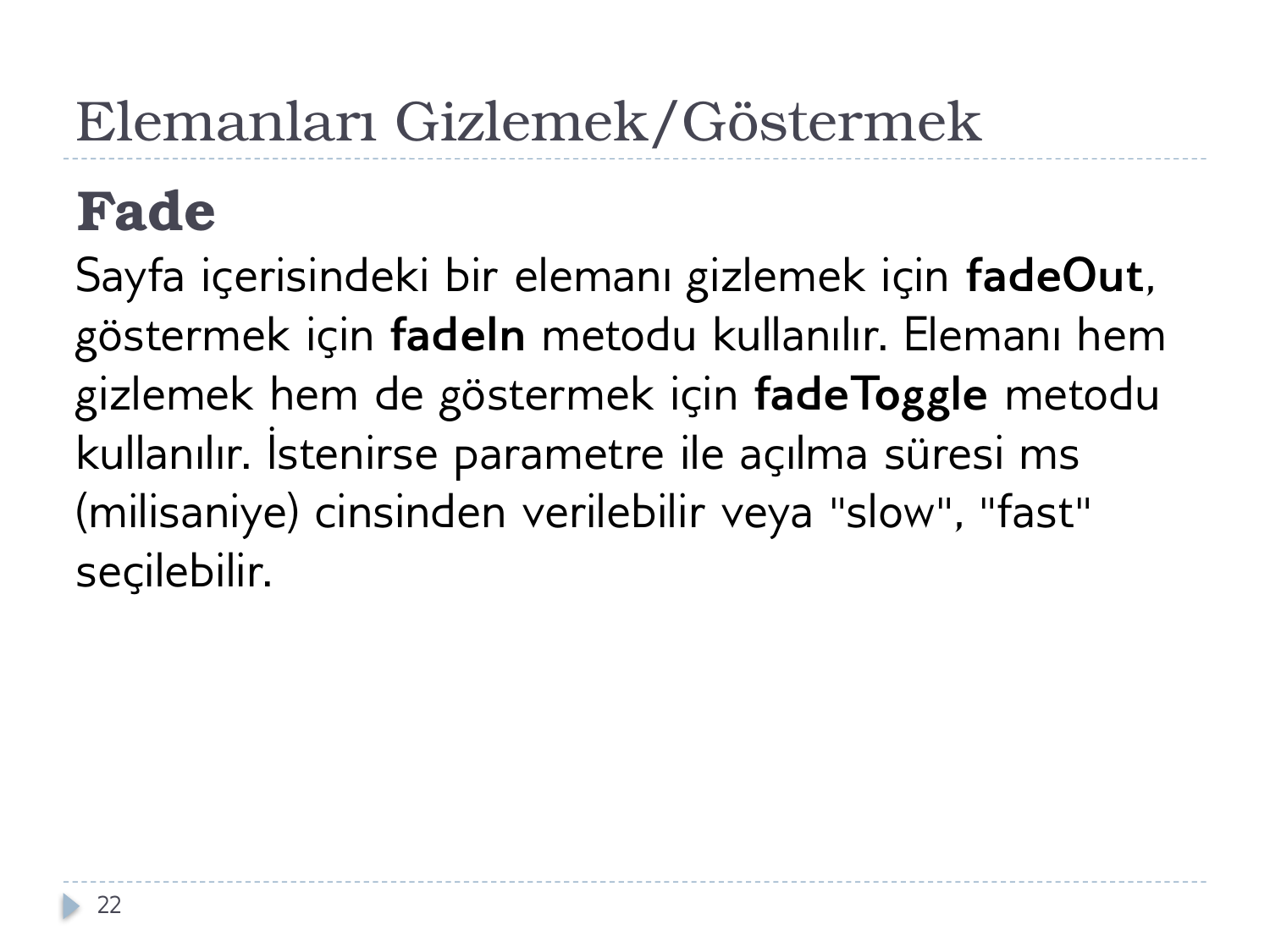

# Elemanları Gizlemek/Göstermek
Fade
Sayfa içerisindeki bir elemanı gizlemek için fadeOut, göstermek için fadeIn metodu kullanılır. Elemanı hem gizlemek hem de göstermek için fadeToggle metodu kullanılır. İstenirse parametre ile açılma süresi ms (milisaniye) cinsinden verilebilir veya "slow", "fast" seçilebilir.

22